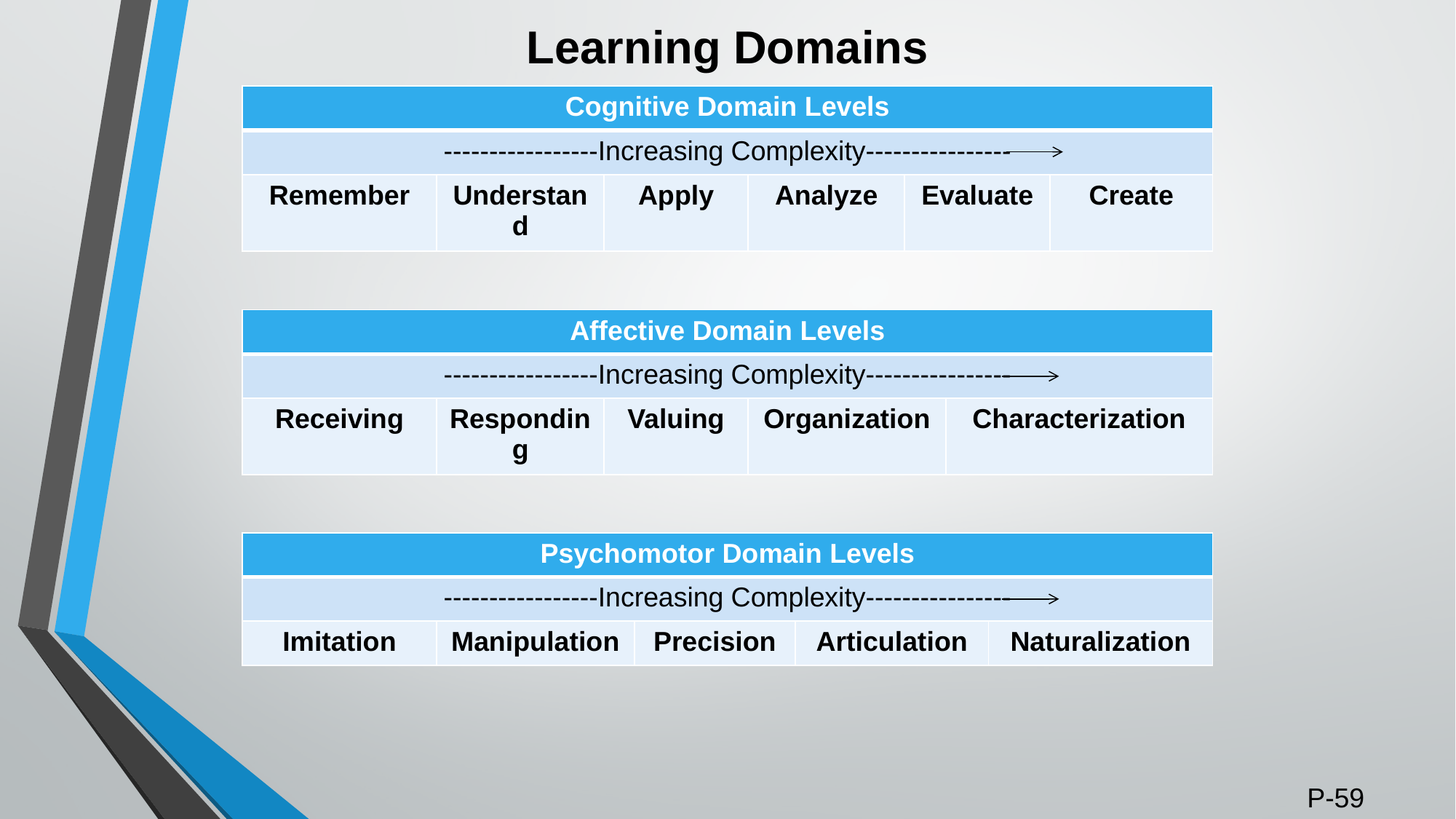

# Learning Domains
| Cognitive Domain Levels |  |  |  |  |  |
| --- | --- | --- | --- | --- | --- |
| -----------------Increasing Complexity---------------- |  |  |  |  |  |
| Remember | Understand | Apply | Analyze | Evaluate | Create |
| Affective Domain Levels |  |  |  |  |
| --- | --- | --- | --- | --- |
| -----------------Increasing Complexity---------------- |  |  |  |  |
| Receiving | Responding | Valuing | Organization | Characterization |
| Psychomotor Domain Levels |  |  |  |  |
| --- | --- | --- | --- | --- |
| -----------------Increasing Complexity---------------- |  |  |  |  |
| Imitation | Manipulation | Precision | Articulation | Naturalization |
P-59